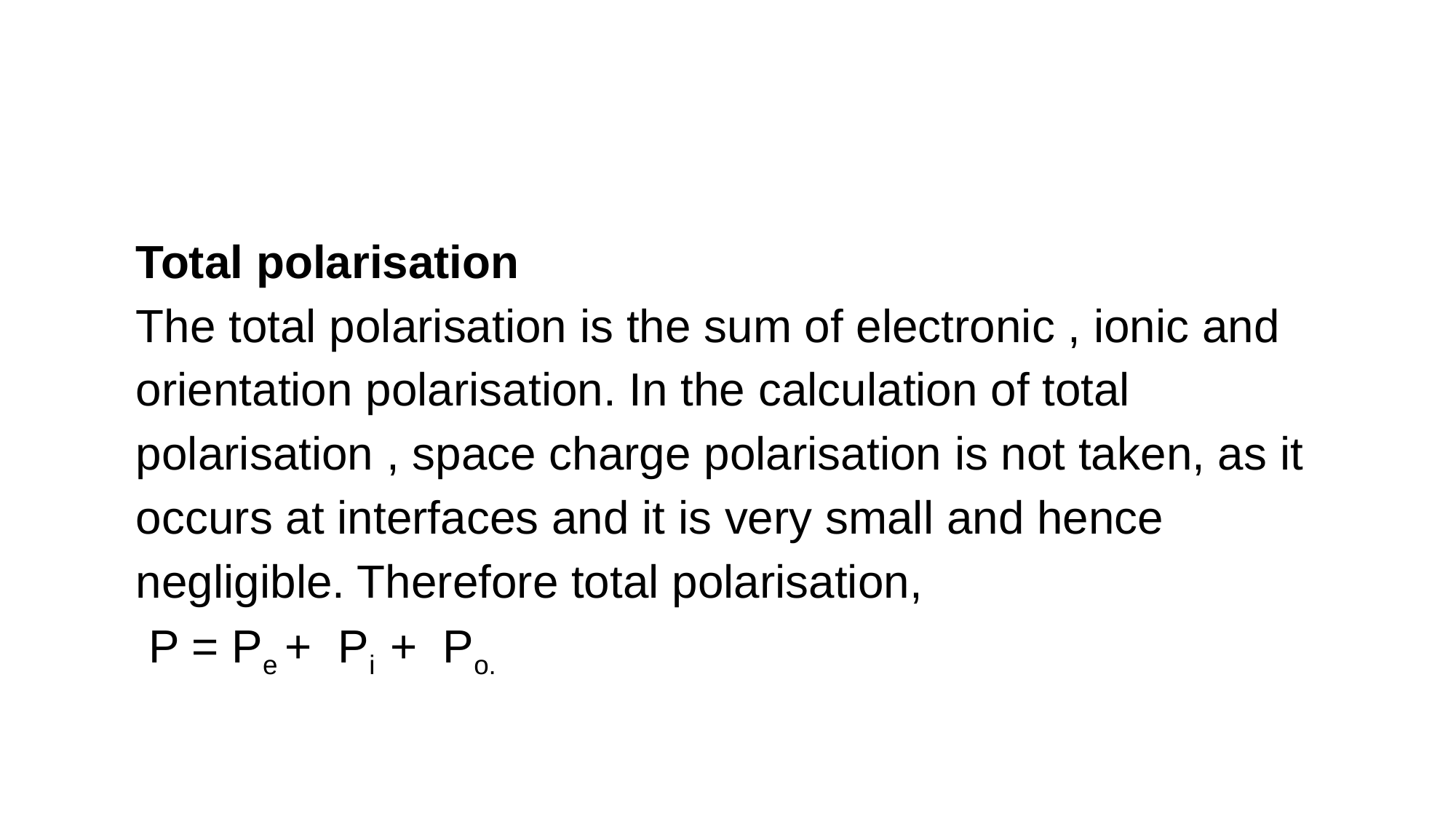

Total polarisation
The total polarisation is the sum of electronic , ionic and orientation polarisation. In the calculation of total polarisation , space charge polarisation is not taken, as it occurs at interfaces and it is very small and hence negligible. Therefore total polarisation,
 P = Pe +  Pi  +  Po.